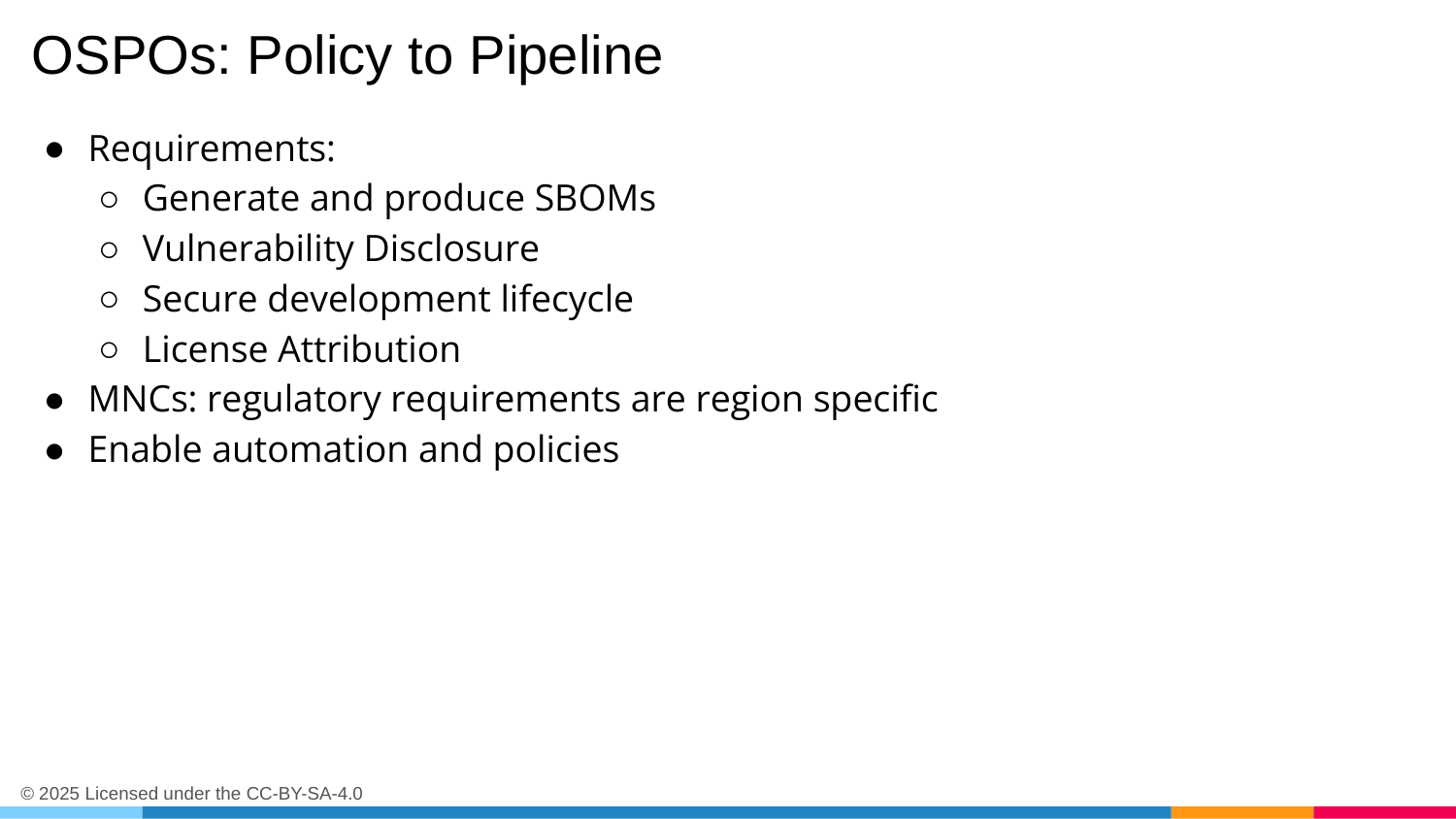

# OSPOs: Policy to Pipeline
Requirements:
Generate and produce SBOMs
Vulnerability Disclosure
Secure development lifecycle
License Attribution
MNCs: regulatory requirements are region specific
Enable automation and policies